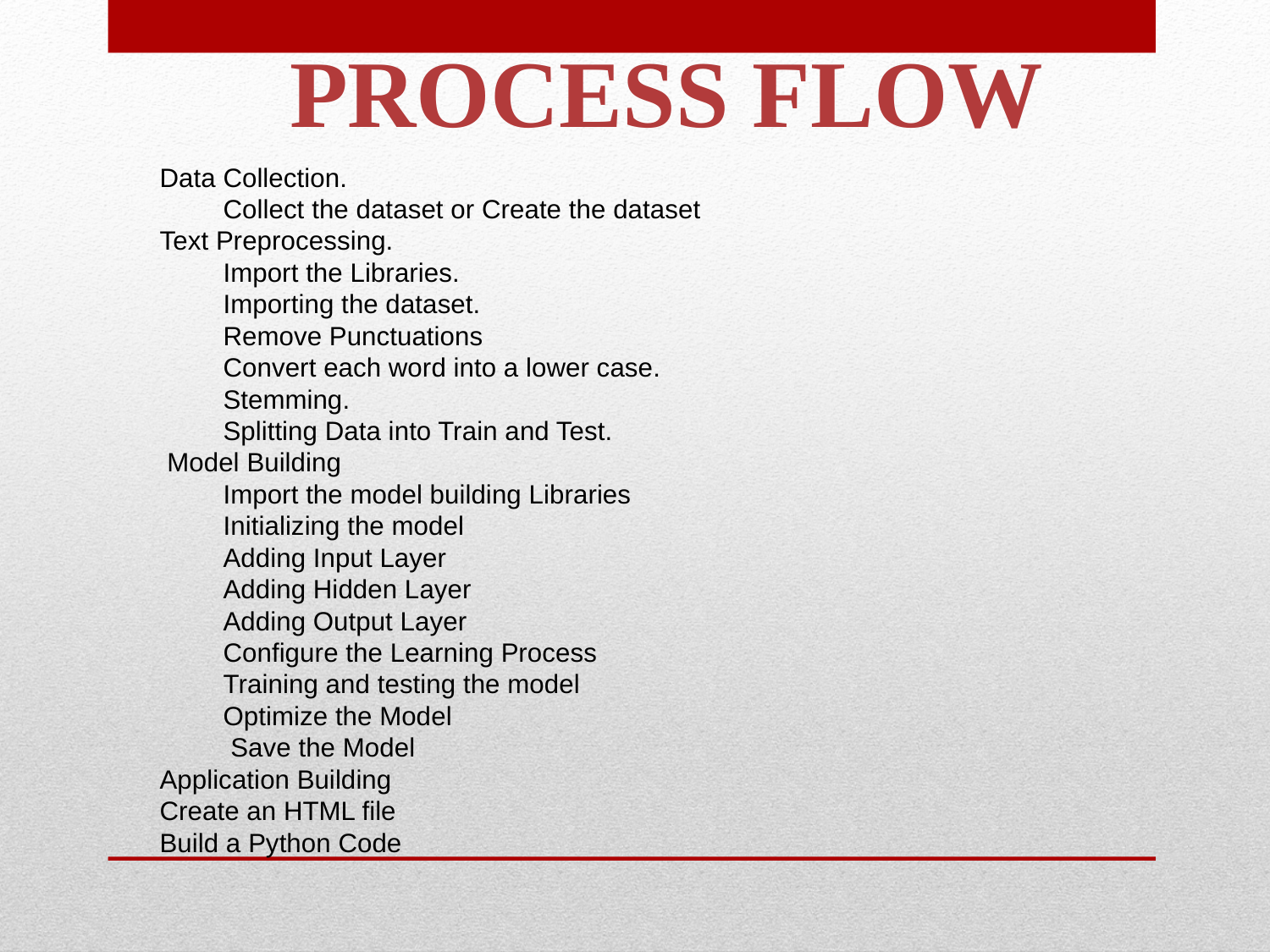

PROCESS FLOW
Data Collection.
Collect the dataset or Create the dataset
Text Preprocessing.
Import the Libraries.
Importing the dataset.
Remove Punctuations
Convert each word into a lower case.
Stemming.
Splitting Data into Train and Test.
 Model Building
Import the model building Libraries
Initializing the model
Adding Input Layer
Adding Hidden Layer
Adding Output Layer
Configure the Learning Process
Training and testing the model
Optimize the Model
 Save the Model
Application Building
Create an HTML file
Build a Python Code